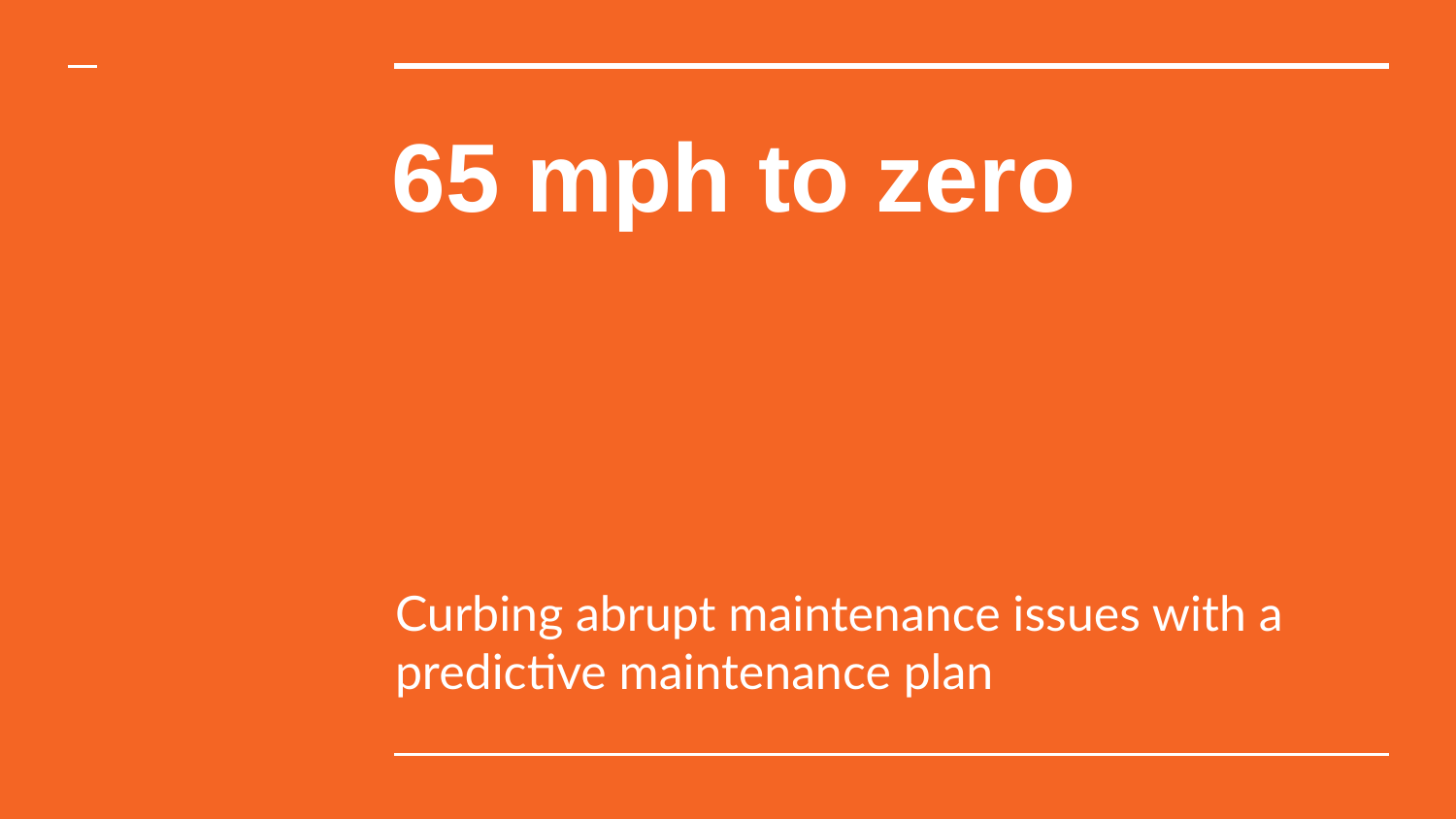

# 65 mph to zero
Curbing abrupt maintenance issues with a predictive maintenance plan